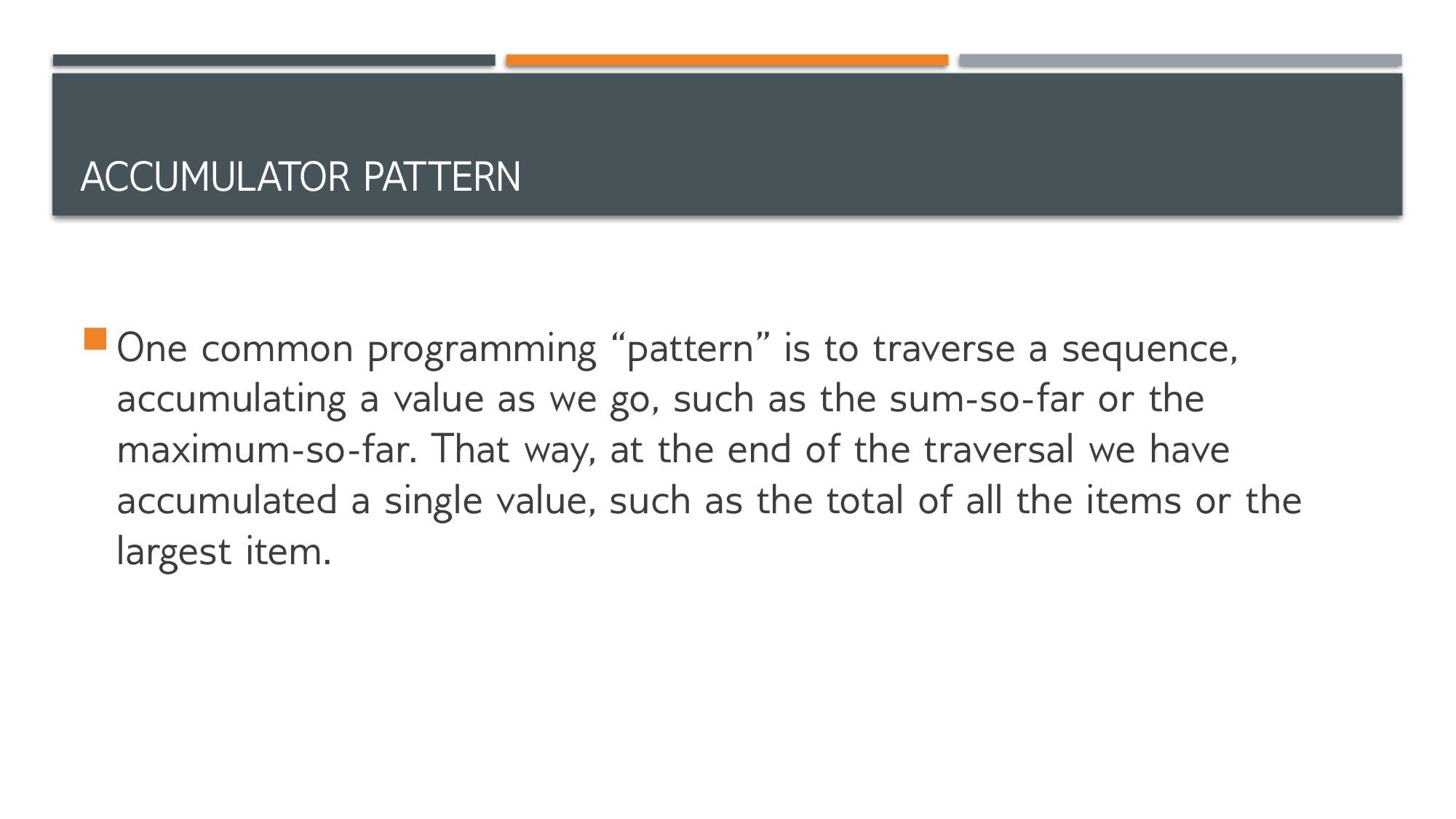

# Accumulator Pattern
One common programming “pattern” is to traverse a sequence, accumulating a value as we go, such as the sum-so-far or the maximum-so-far. That way, at the end of the traversal we have accumulated a single value, such as the total of all the items or the largest item.